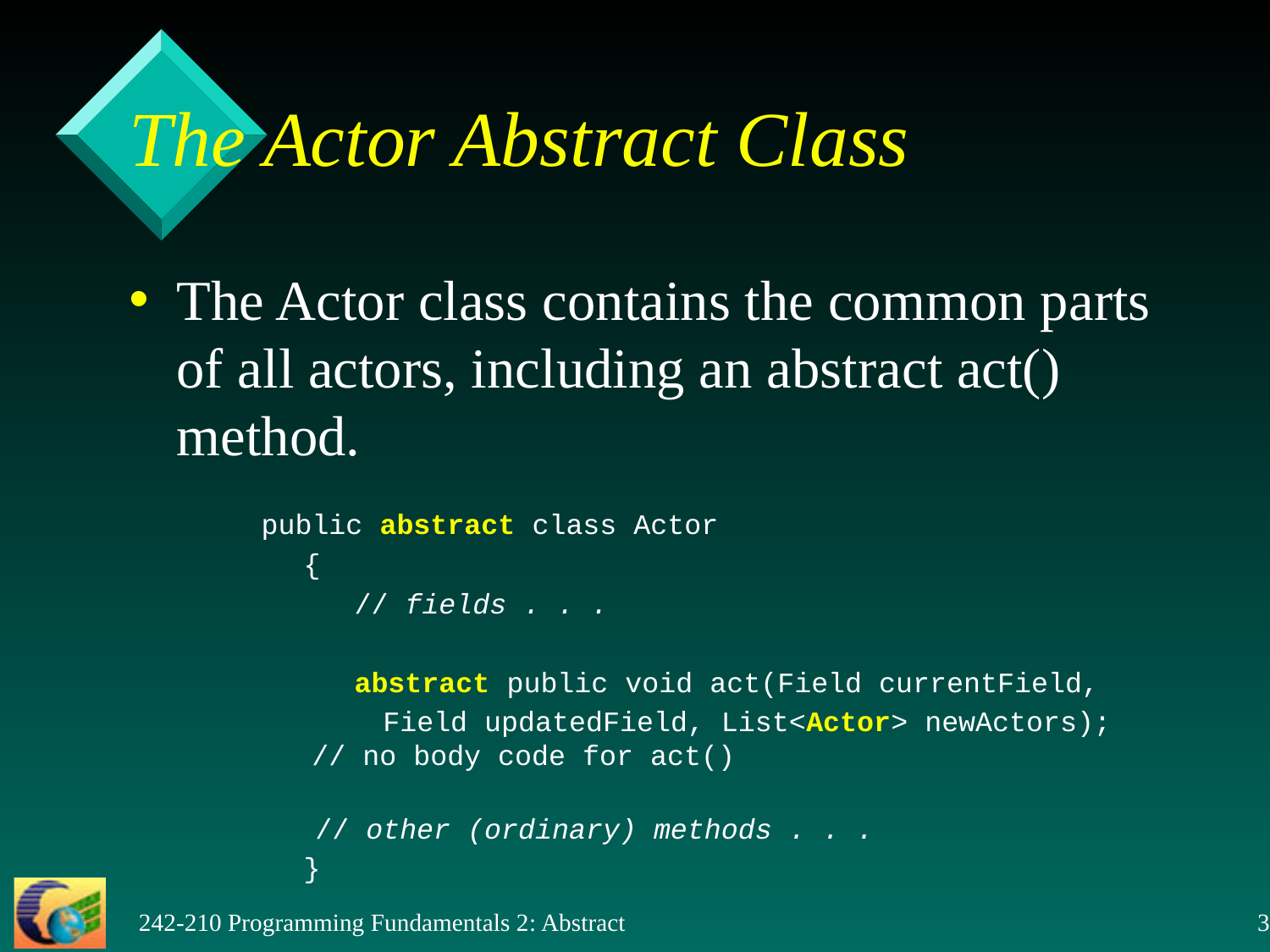

# The Actor Abstract Class
The Actor class contains the common parts of all actors, including an abstract act() method.
     public abstract class Actor
		{
    	   // fields . . .

 		   abstract public void act(Field currentField,
               Field updatedField, List<Actor> newActors);
        // no body code for act()
           // other (ordinary) methods . . .
		}